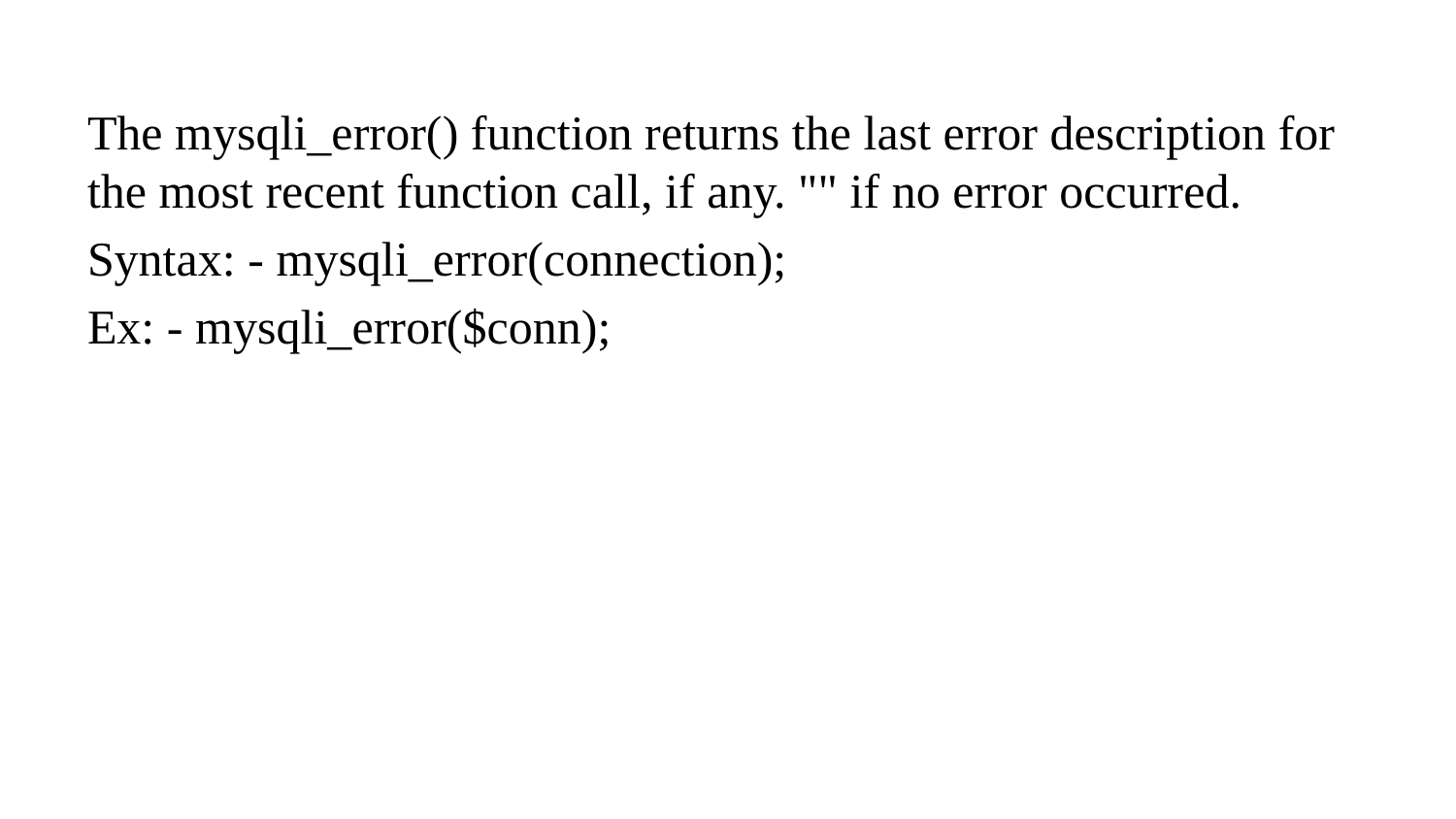

The mysqli_error() function returns the last error description for the most recent function call, if any. "" if no error occurred.
Syntax: - mysqli_error(connection);
Ex: - mysqli_error($conn);